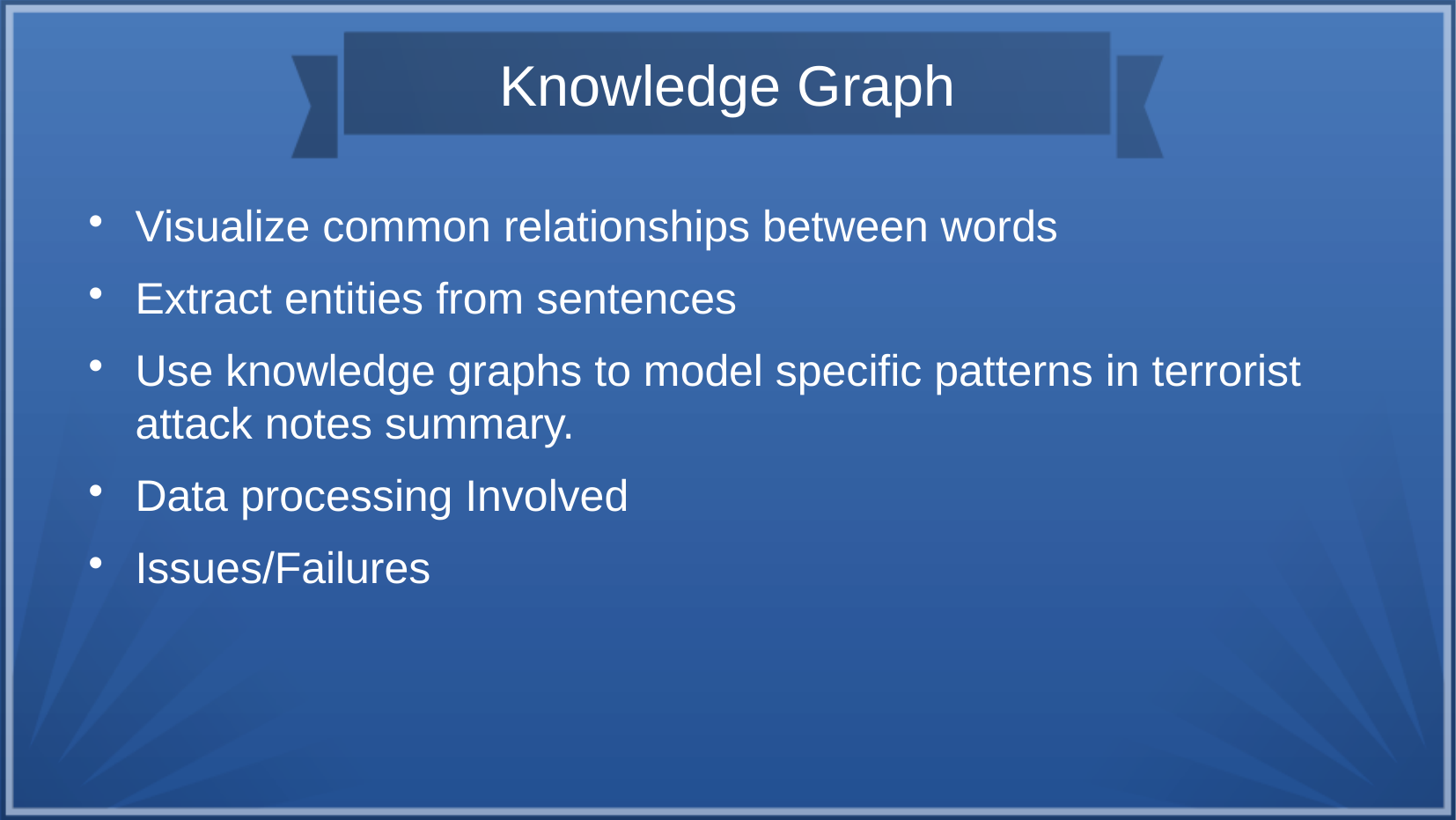

Knowledge Graph
Visualize common relationships between words
Extract entities from sentences
Use knowledge graphs to model specific patterns in terrorist attack notes summary.
Data processing Involved
Issues/Failures